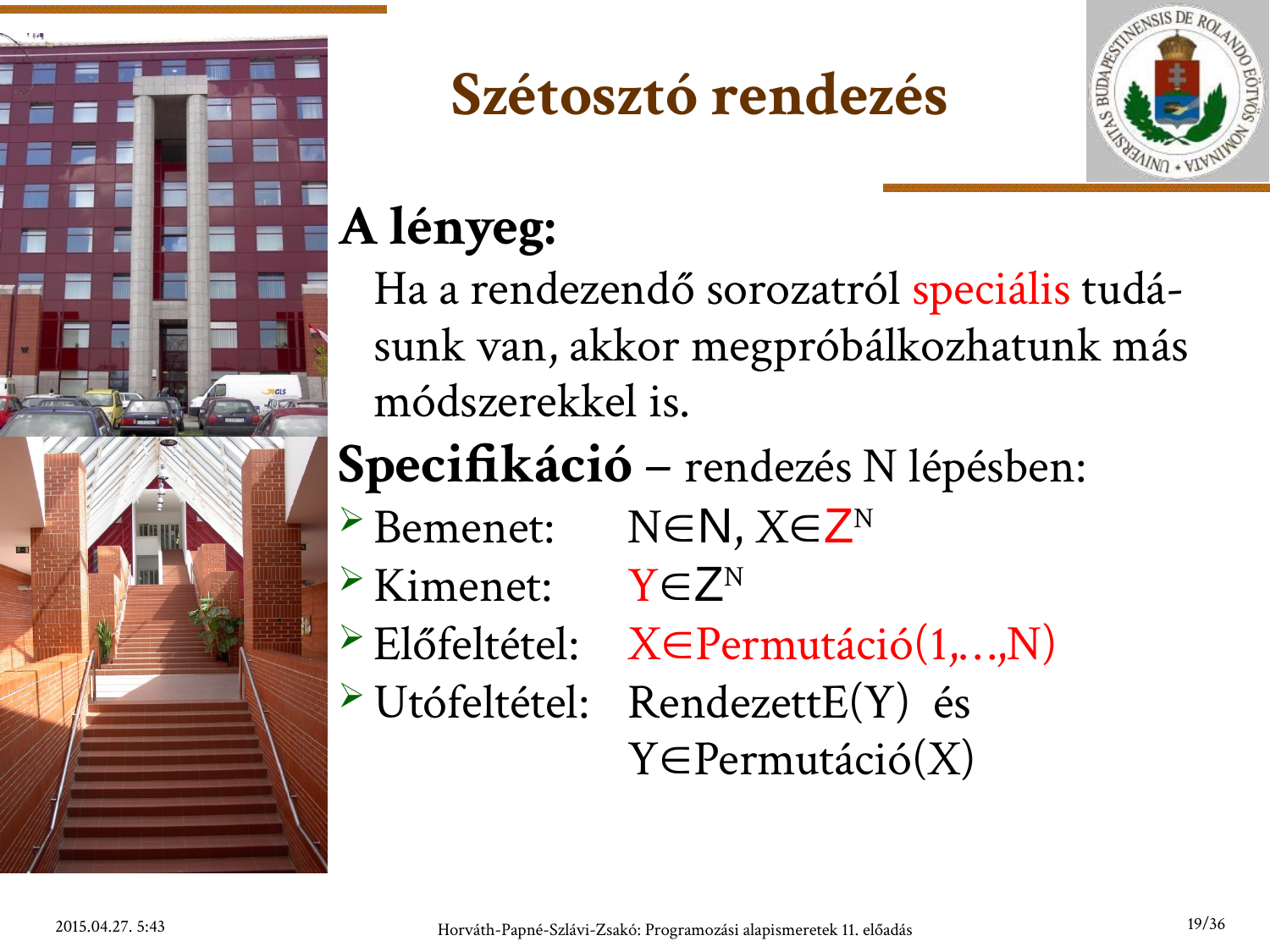

Szétosztó rendezés
A lényeg:
	Ha a rendezendő sorozatról speciális tudá-sunk van, akkor megpróbálkozhatunk más módszerekkel is.
Specifikáció – rendezés N lépésben:
Bemenet:	N∈N, X∈ZN
Kimenet:	Y∈ZN
Előfeltétel:	X∈Permutáció(1,…,N)
Utófeltétel:	RendezettE(Y)  és
		Y∈Permutáció(X)
19/36
2015.04.27. 5:43
Horváth-Papné-Szlávi-Zsakó: Programozási alapismeretek 11. előadás